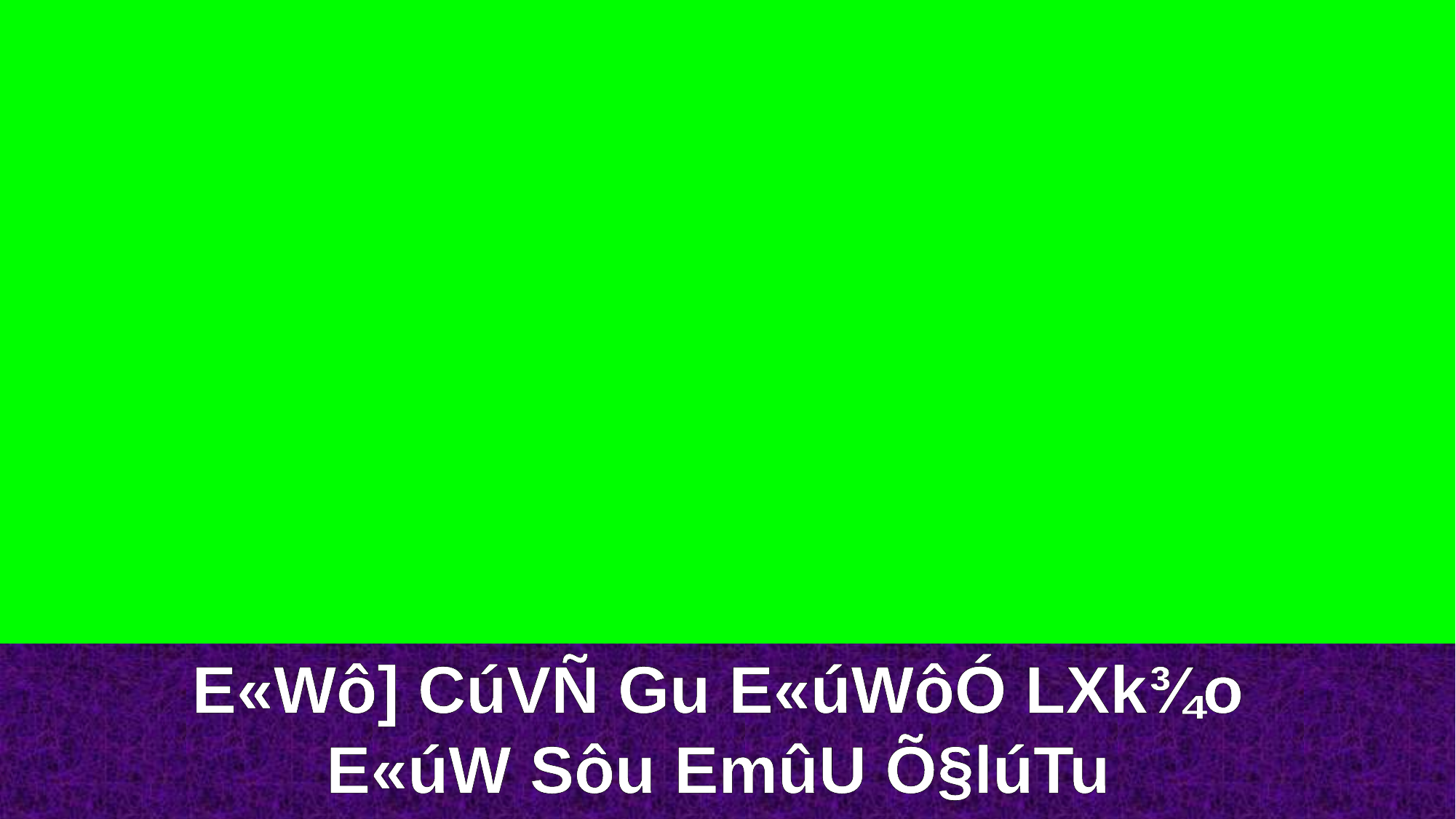

E«Wô] CúVÑ Gu E«úWôÓ LXk¾o
E«úW Sôu EmûU Õ§lúTu